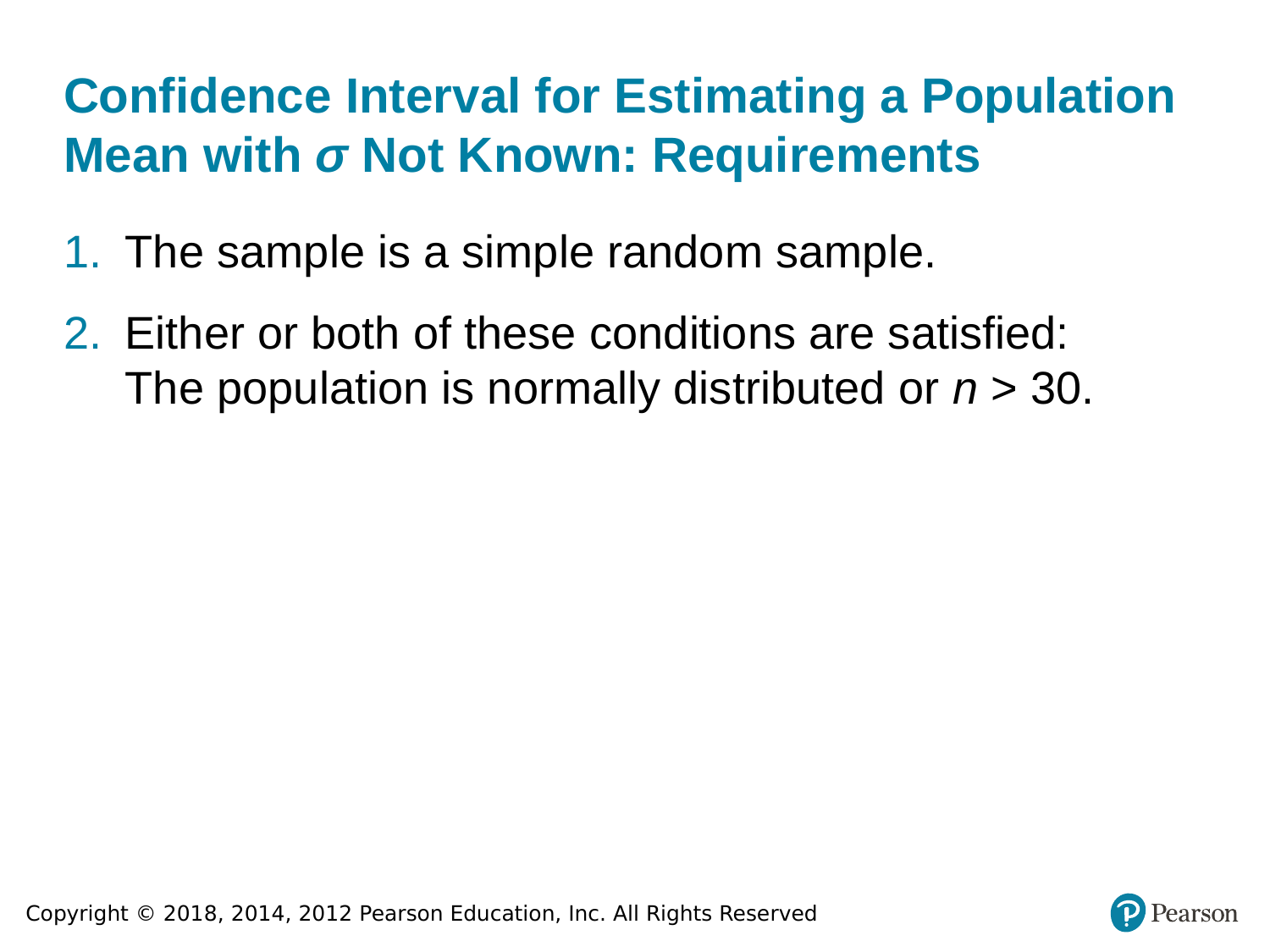

# Confidence Interval for Estimating a Population Mean with σ Not Known: Requirements
The sample is a simple random sample.
Either or both of these conditions are satisfied: The population is normally distributed or n > 30.